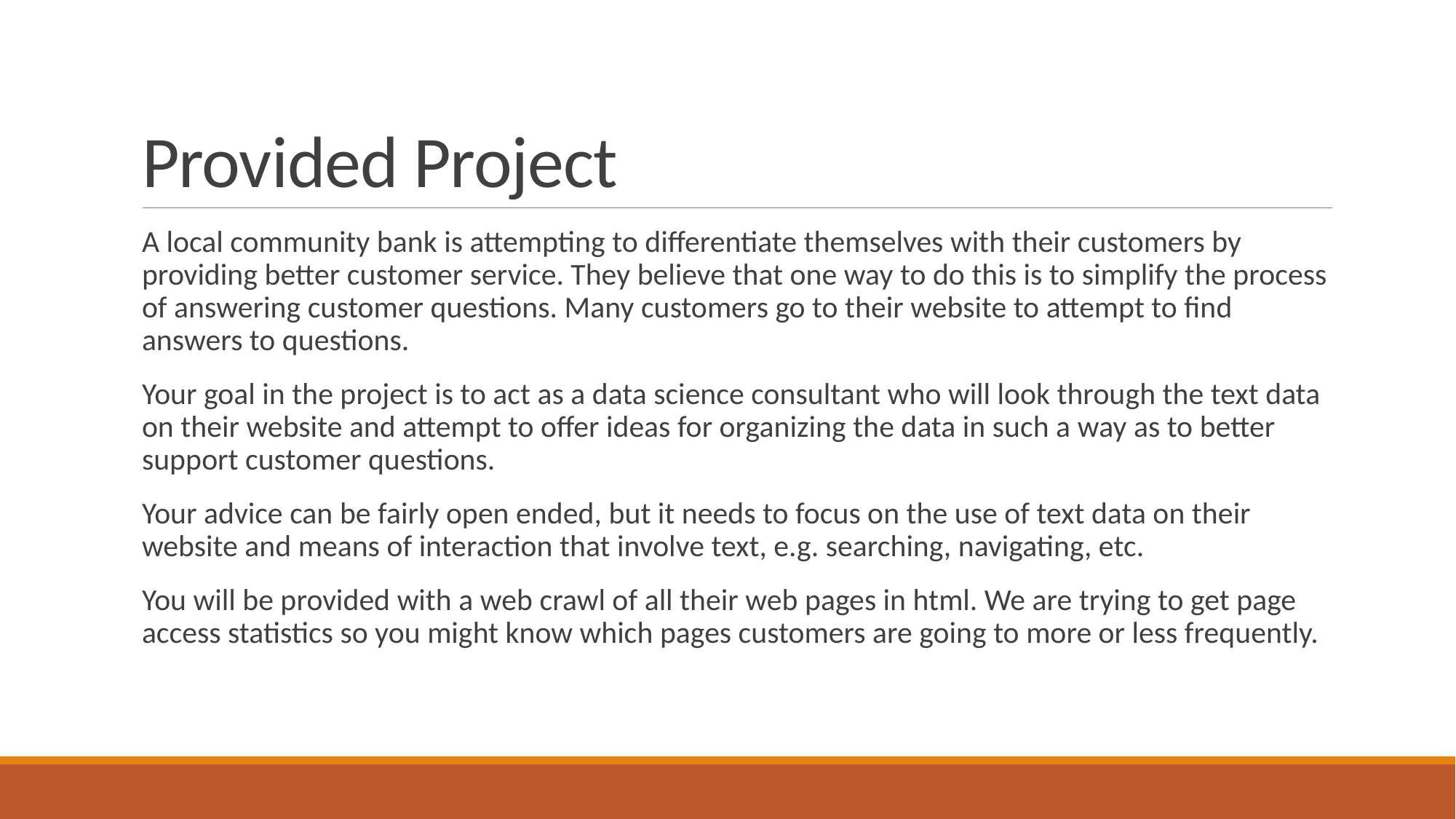

# Provided Project
A local community bank is attempting to differentiate themselves with their customers by providing better customer service. They believe that one way to do this is to simplify the process of answering customer questions. Many customers go to their website to attempt to find answers to questions.
Your goal in the project is to act as a data science consultant who will look through the text data on their website and attempt to offer ideas for organizing the data in such a way as to better support customer questions.
Your advice can be fairly open ended, but it needs to focus on the use of text data on their website and means of interaction that involve text, e.g. searching, navigating, etc.
You will be provided with a web crawl of all their web pages in html. We are trying to get page access statistics so you might know which pages customers are going to more or less frequently.